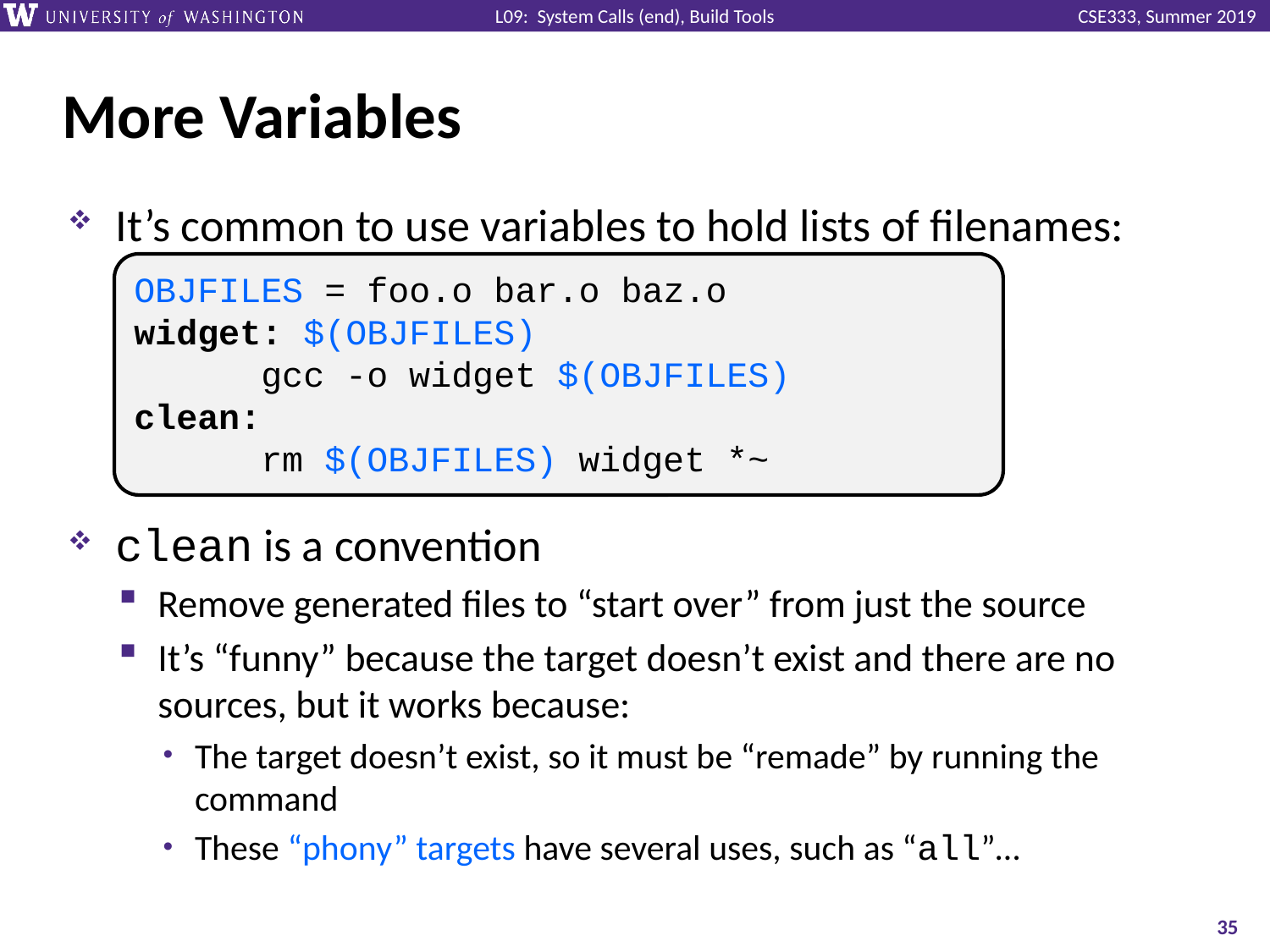

# More Variables
It’s common to use variables to hold lists of filenames:

clean is a convention
Remove generated files to “start over” from just the source
It’s “funny” because the target doesn’t exist and there are no sources, but it works because:
The target doesn’t exist, so it must be “remade” by running the command
These “phony” targets have several uses, such as “all”…
OBJFILES = foo.o bar.o baz.o
widget: $(OBJFILES)
	gcc -o widget $(OBJFILES)
clean:
	rm $(OBJFILES) widget *~
35